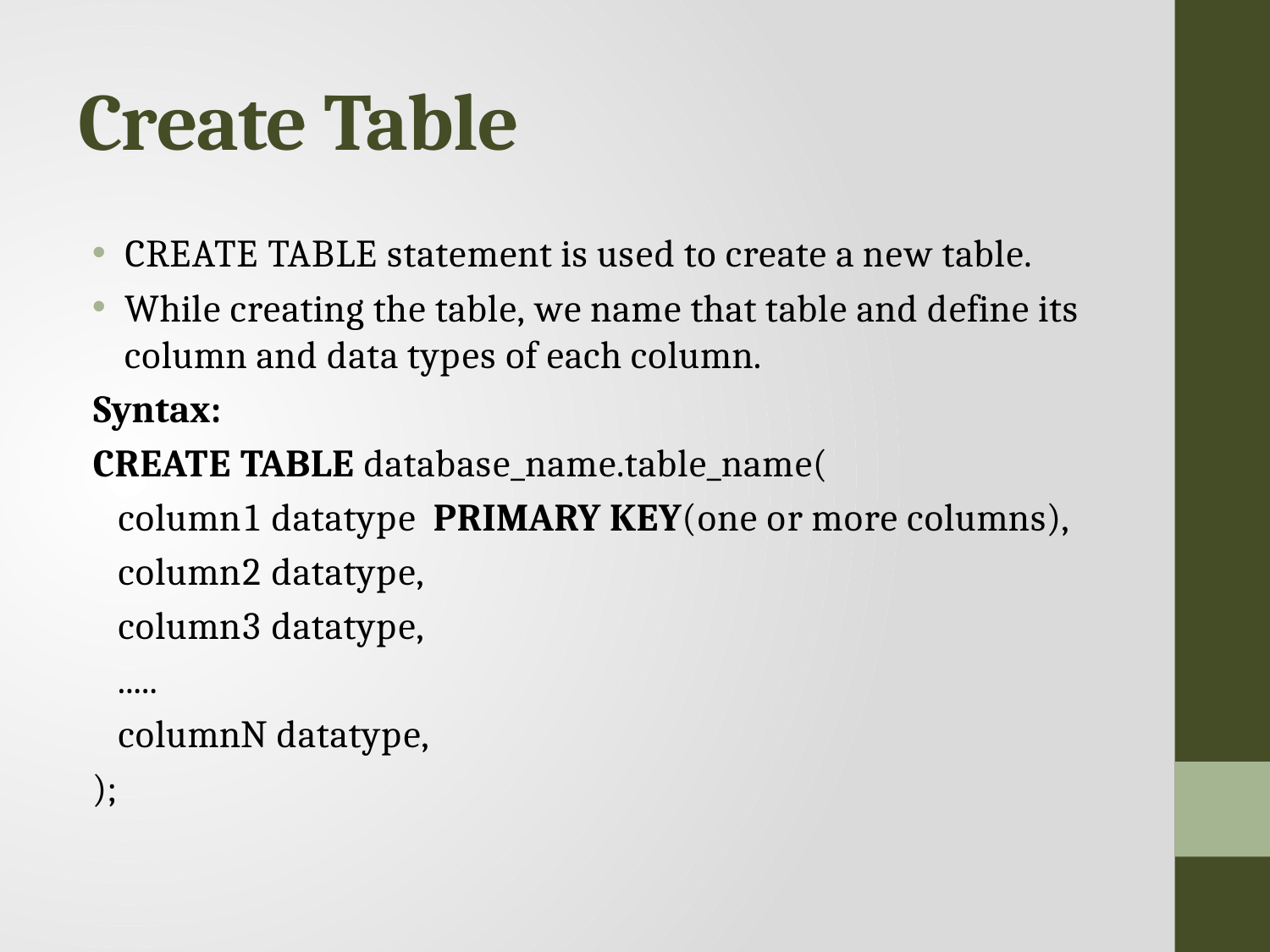

# Create Table
CREATE TABLE statement is used to create a new table.
While creating the table, we name that table and define its column and data types of each column.
Syntax:
CREATE TABLE database_name.table_name(
   column1 datatype  PRIMARY KEY(one or more columns),
   column2 datatype,
   column3 datatype,
   .....
   columnN datatype,
);